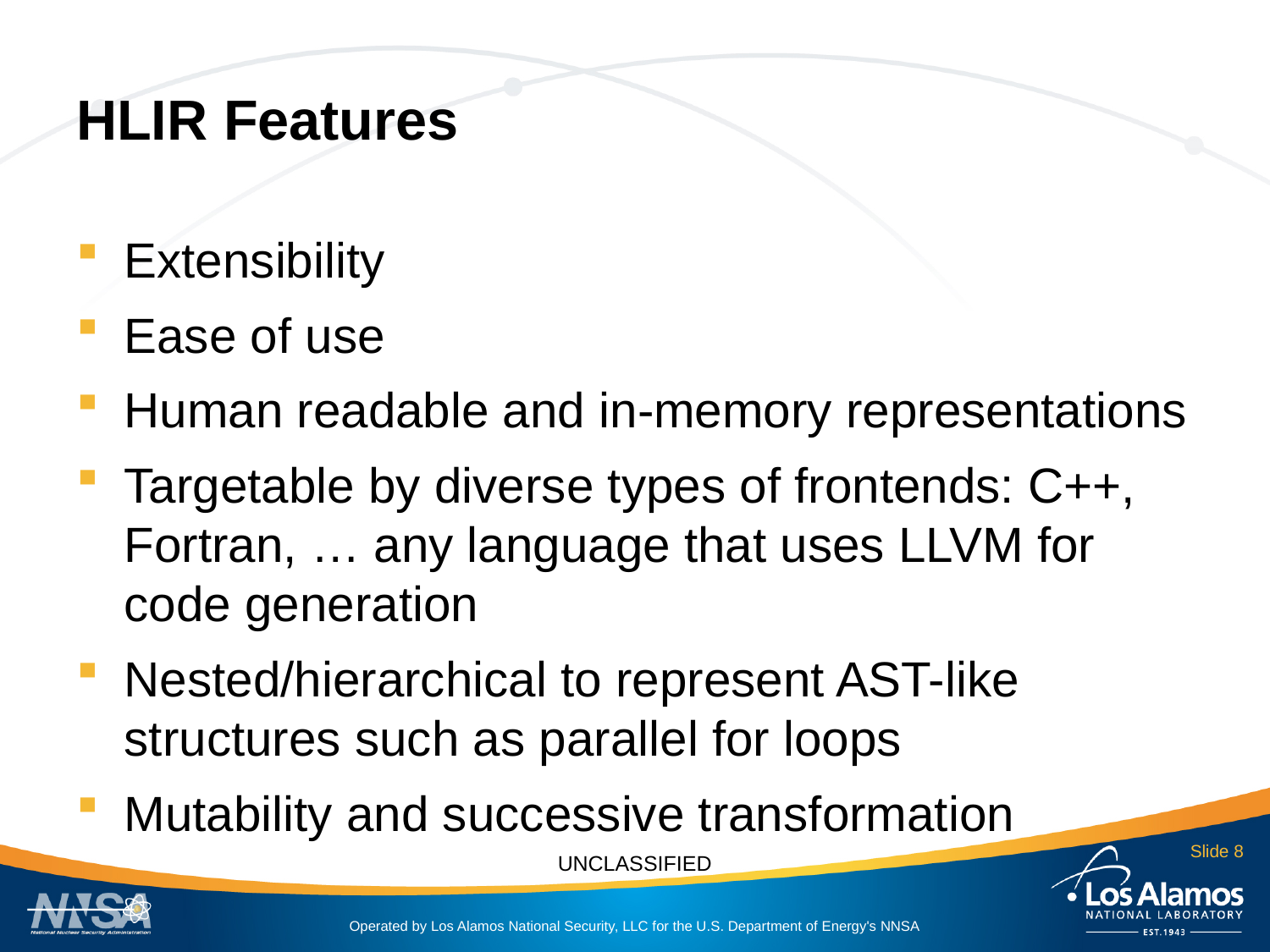

# HLIR Features
Extensibility
Ease of use
Human readable and in-memory representations
Targetable by diverse types of frontends: C++, Fortran, … any language that uses LLVM for code generation
Nested/hierarchical to represent AST-like structures such as parallel for loops
Mutability and successive transformation

Slide 8